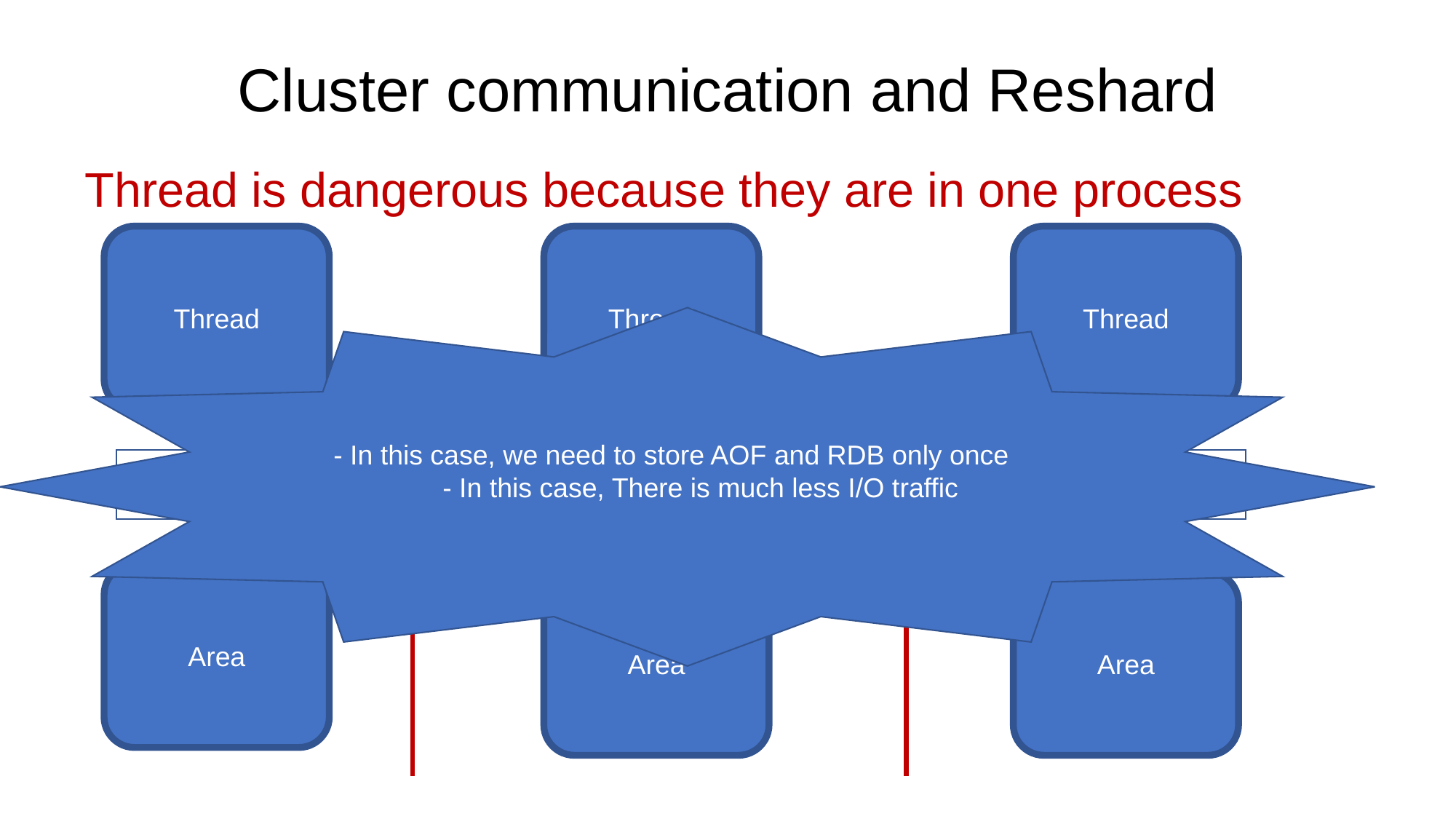

Cluster communication and Reshard
Thread is dangerous because they are in one process
Thread
Thread
Thread
- In this case, we need to store AOF and RDB only once
	- In this case, There is much less I/O traffic

CRC14 in 14bit
Area
Area
Area